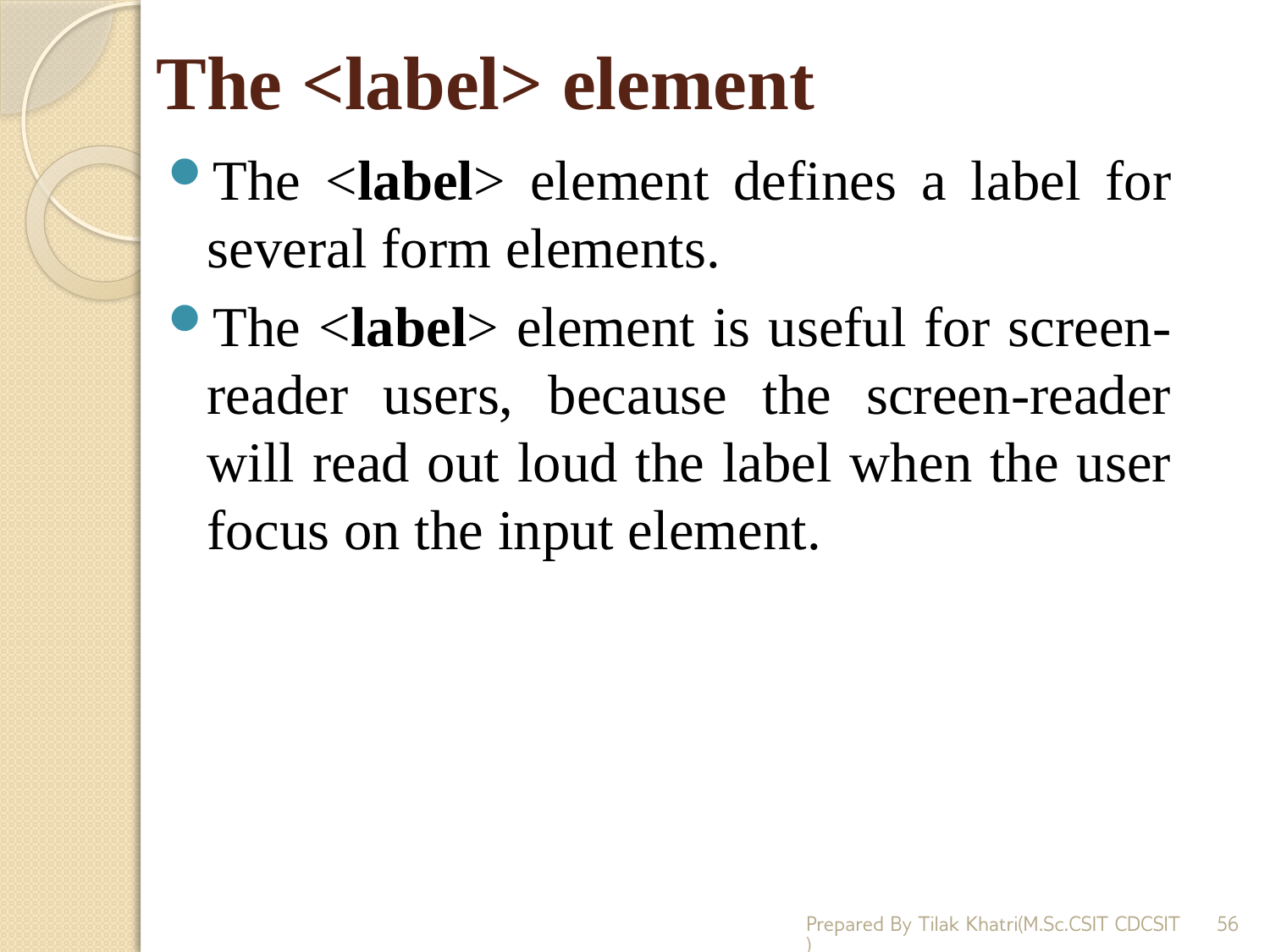

# The <label> element
The <label> element defines a label for several form elements.
The <label> element is useful for screen-reader users, because the screen-reader will read out loud the label when the user focus on the input element.

Prepared By Tilak Khatri(M.Sc.CSIT CDCSIT)
56